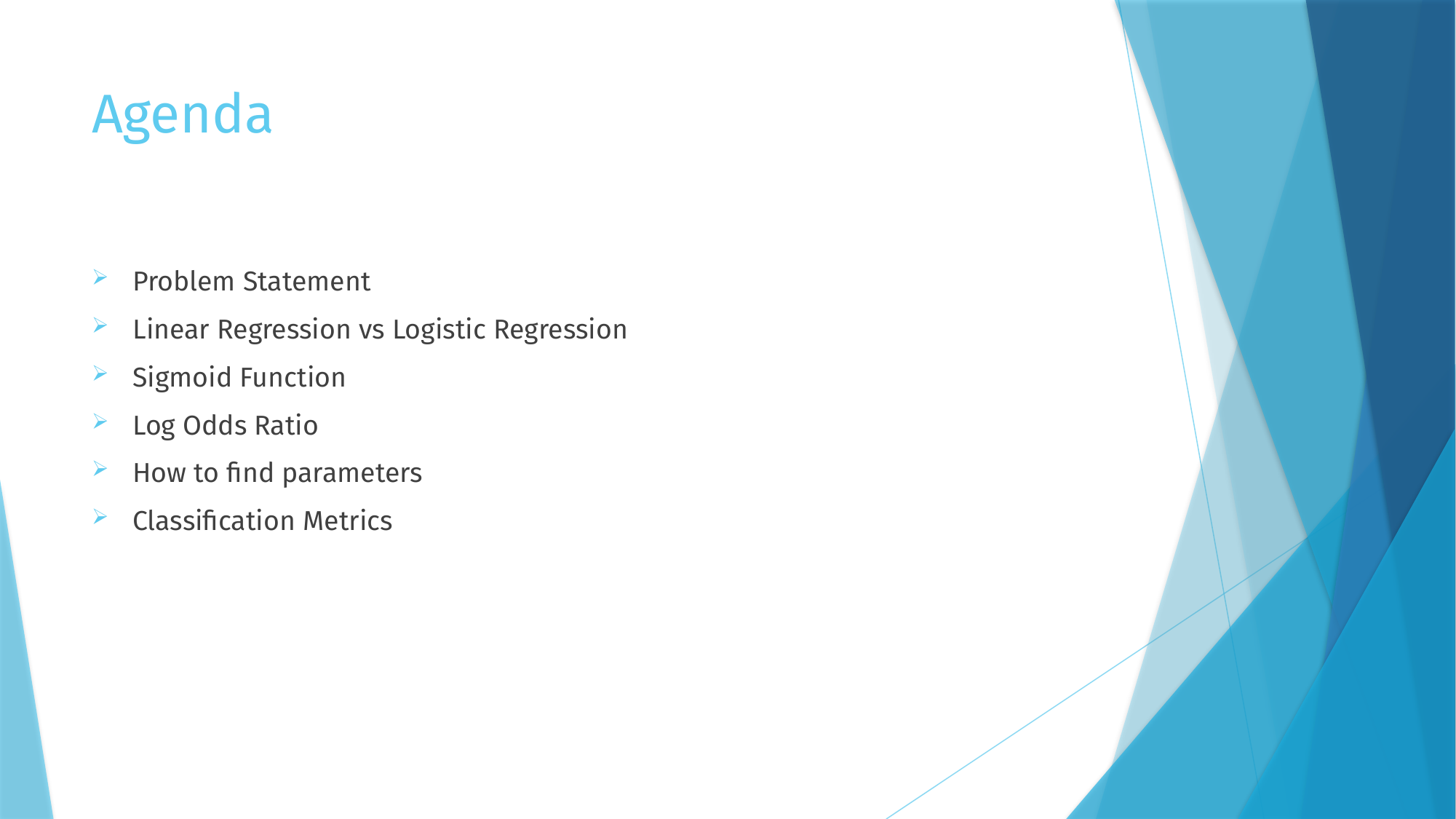

# Agenda
Problem Statement
Linear Regression vs Logistic Regression
Sigmoid Function
Log Odds Ratio
How to find parameters
Classification Metrics